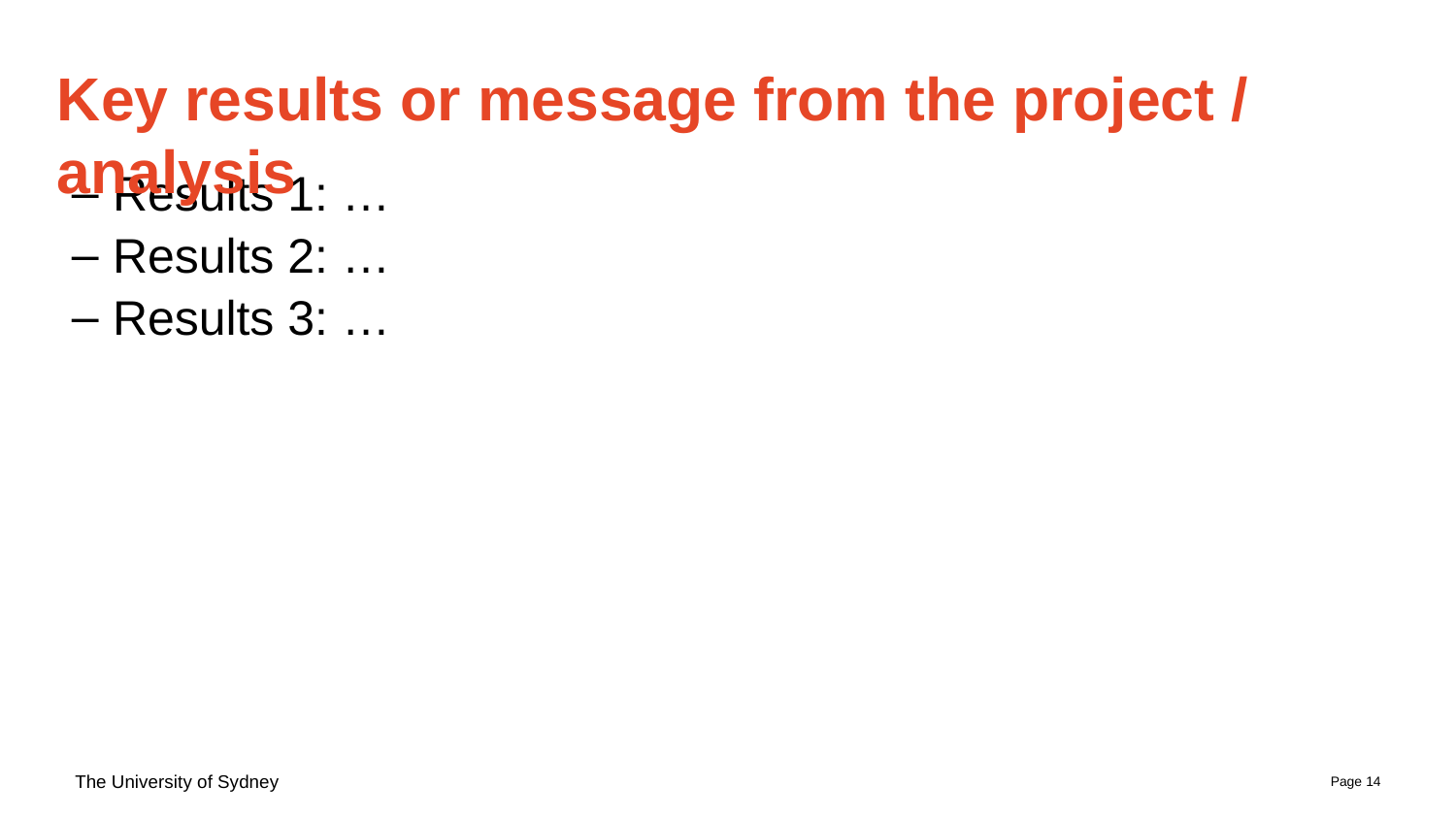

# Key results or message from the project / analysis
Results 1: …
Results 2: …
Results 3: …